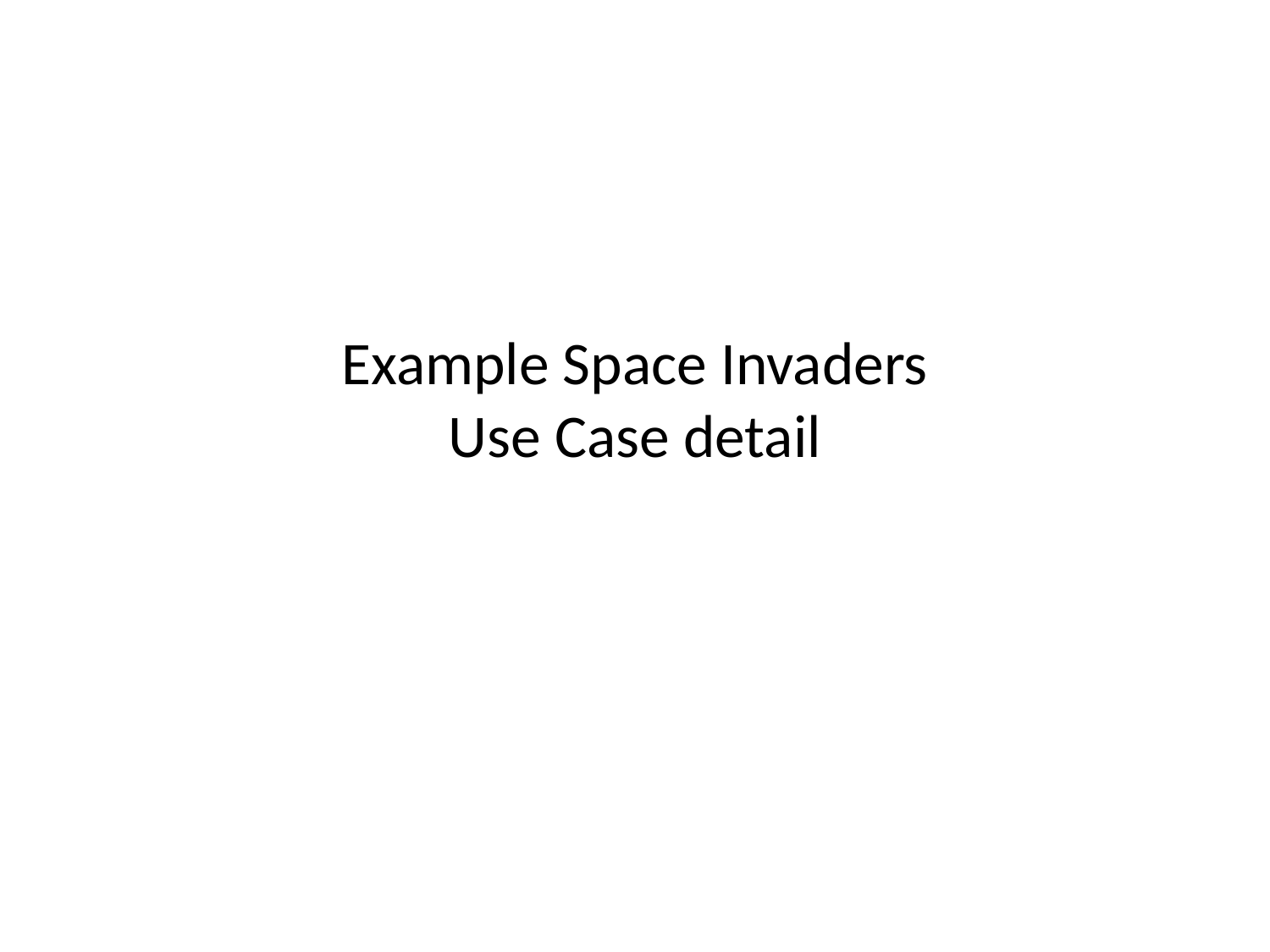

# Example Space Invaders Use Case detail